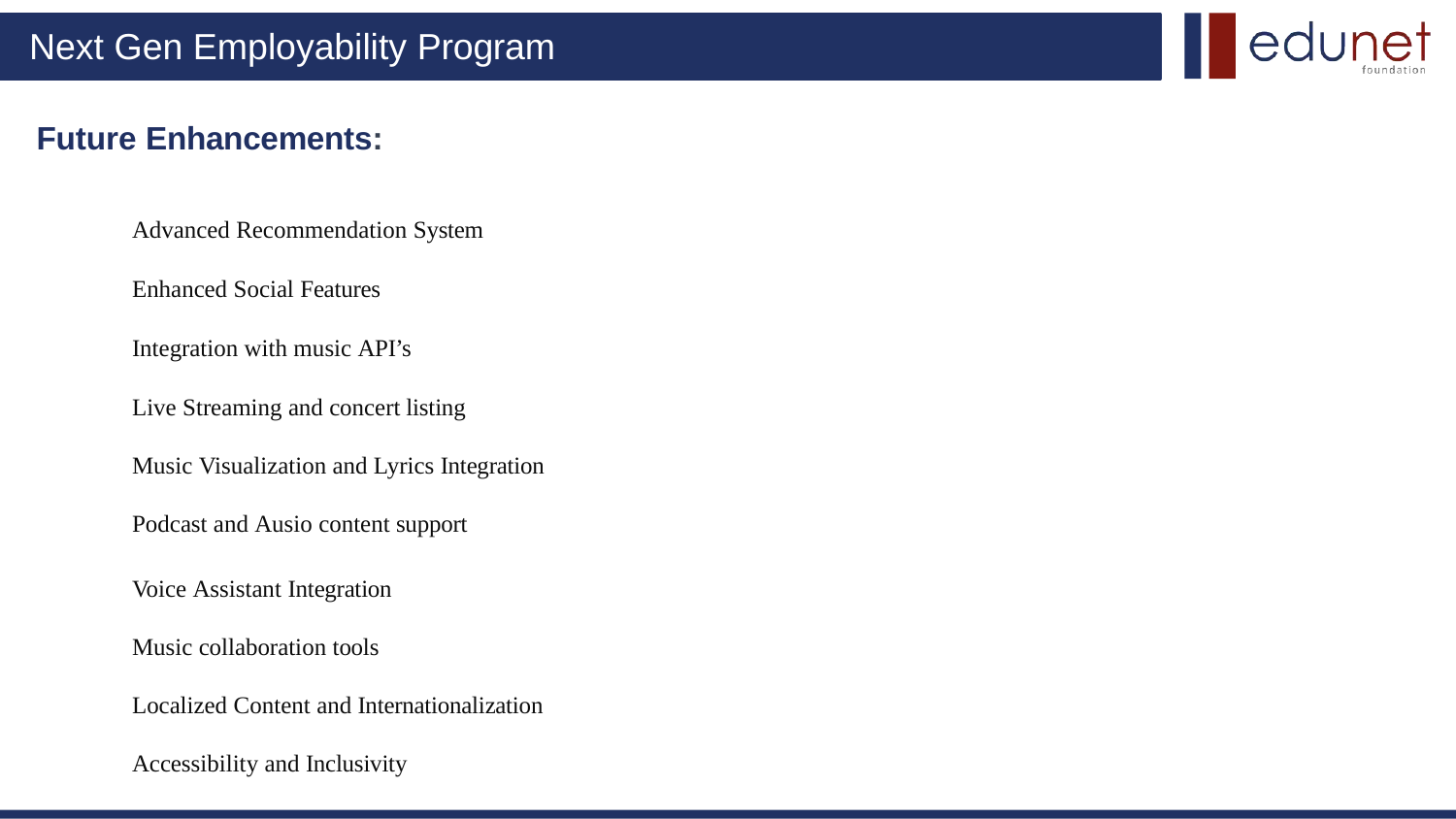

# Next Gen Employability Program
Future Enhancements:

Advanced Recommendation System

Enhanced Social Features

Integration with music API’s

Live Streaming and concert listing
Music Visualization and Lyrics Integration Podcast and Ausio content support
Voice Assistant Integration Music collaboration tools
Localized Content and Internationalization Accessibility and Inclusivity